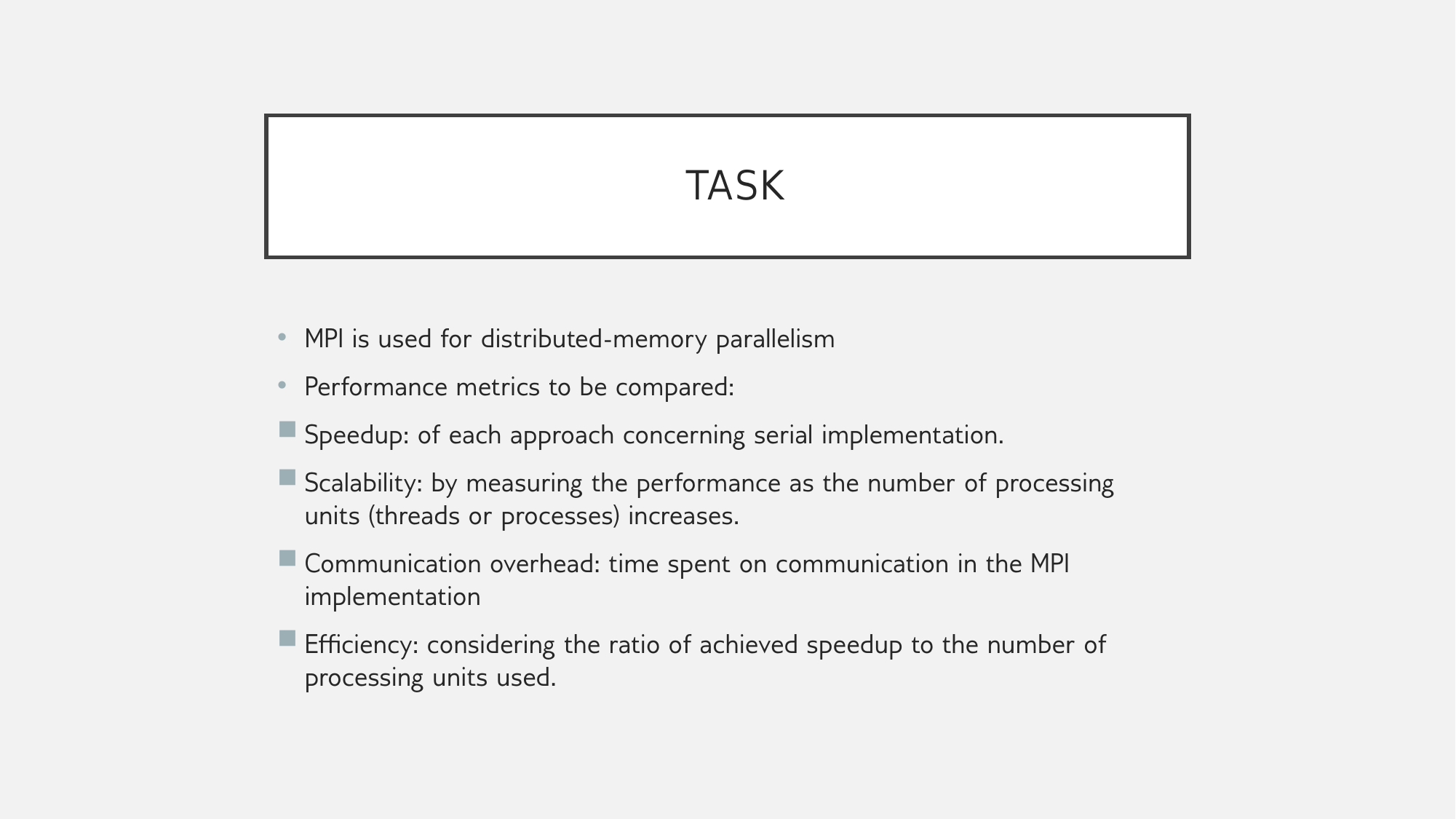

# task
MPI is used for distributed-memory parallelism
Performance metrics to be compared:
Speedup: of each approach concerning serial implementation.
Scalability: by measuring the performance as the number of processing units (threads or processes) increases.
Communication overhead: time spent on communication in the MPI implementation
Efficiency: considering the ratio of achieved speedup to the number of processing units used.